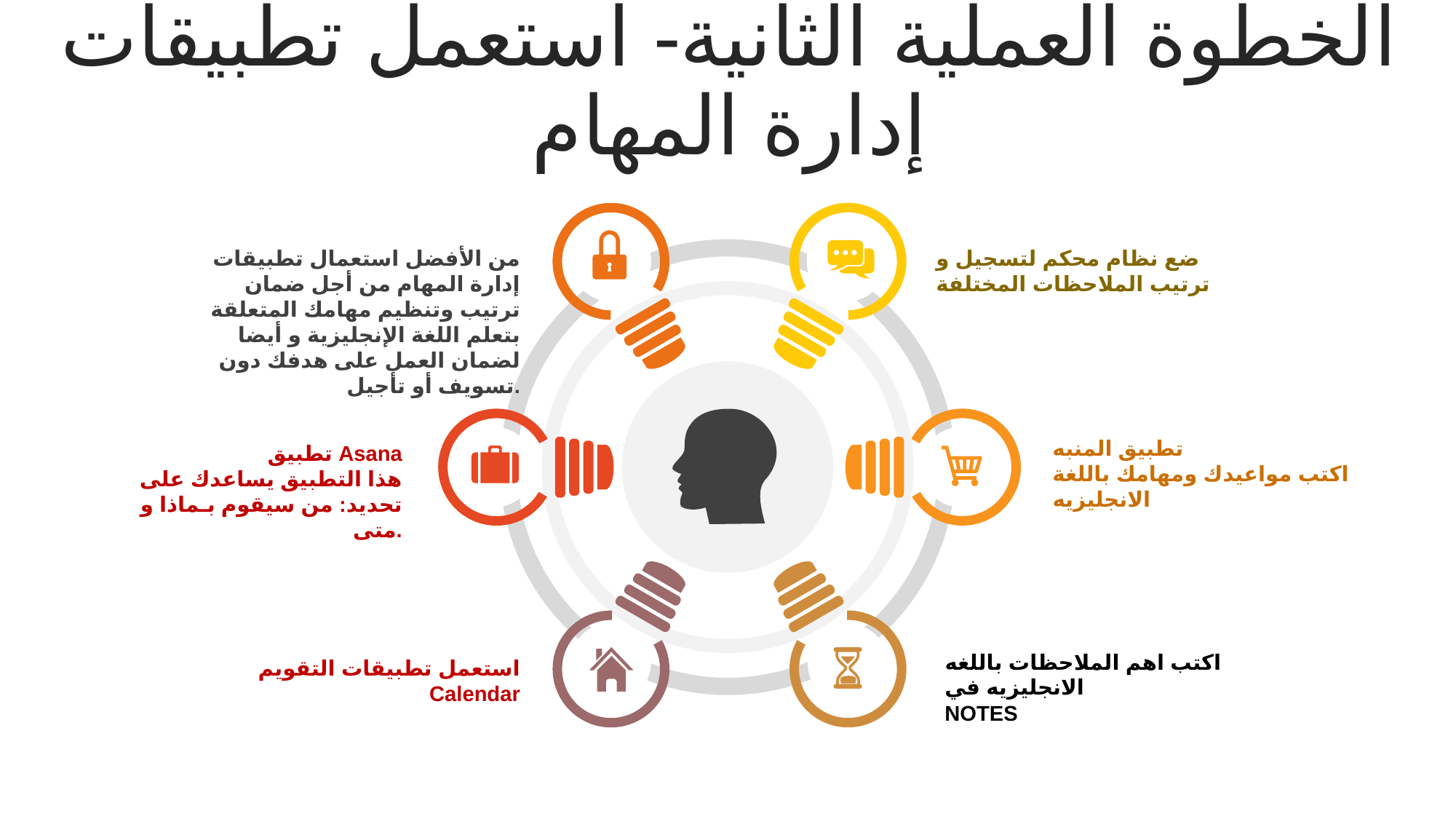

الخطوة العملية الثانية- استعمل تطبيقات إدارة المهام

من الأفضل استعمال تطبيقات إدارة المهام من أجل ضمان ترتيب وتنظيم مهامك المتعلقة بتعلم اللغة الإنجليزية و أيضا لضمان العمل على هدفك دون تسويف أو تأجيل.
ضع نظام محكم لتسجيل و ترتيب الملاحظات المختلفة

تطبيق المنبه
اكتب مواعيدك ومهامك باللغة الانجليزيه
 تطبيق Asana
 هذا التطبيق يساعدك على تحديد: من سيقوم بـماذا و متى.

اكتب اهم الملاحظات باللغه الانجليزيه في
NOTES

 استعمل تطبيقات التقويم Calendar